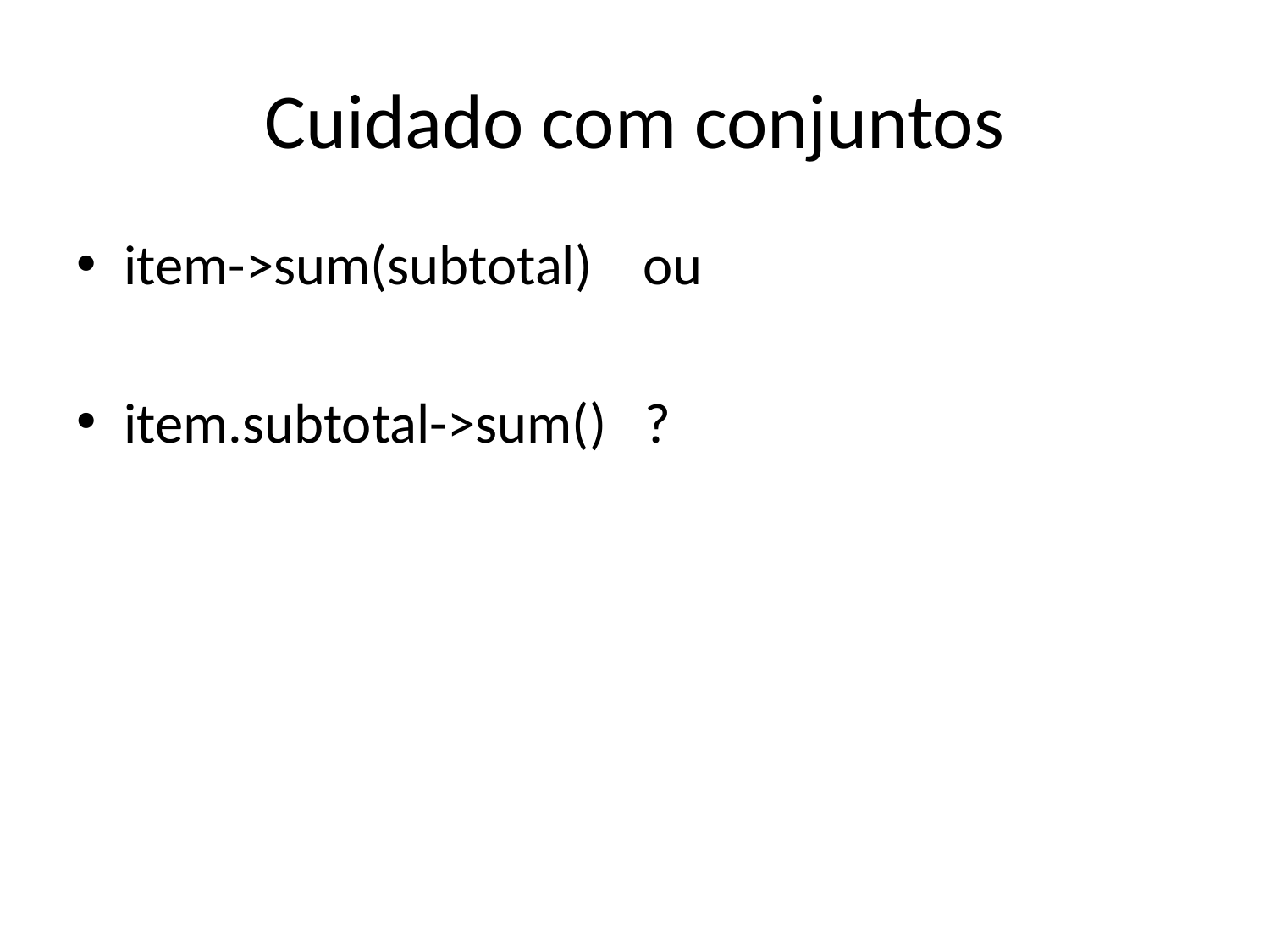

# Cuidado com conjuntos
item->sum(subtotal)    ou

item.subtotal->sum()   ?